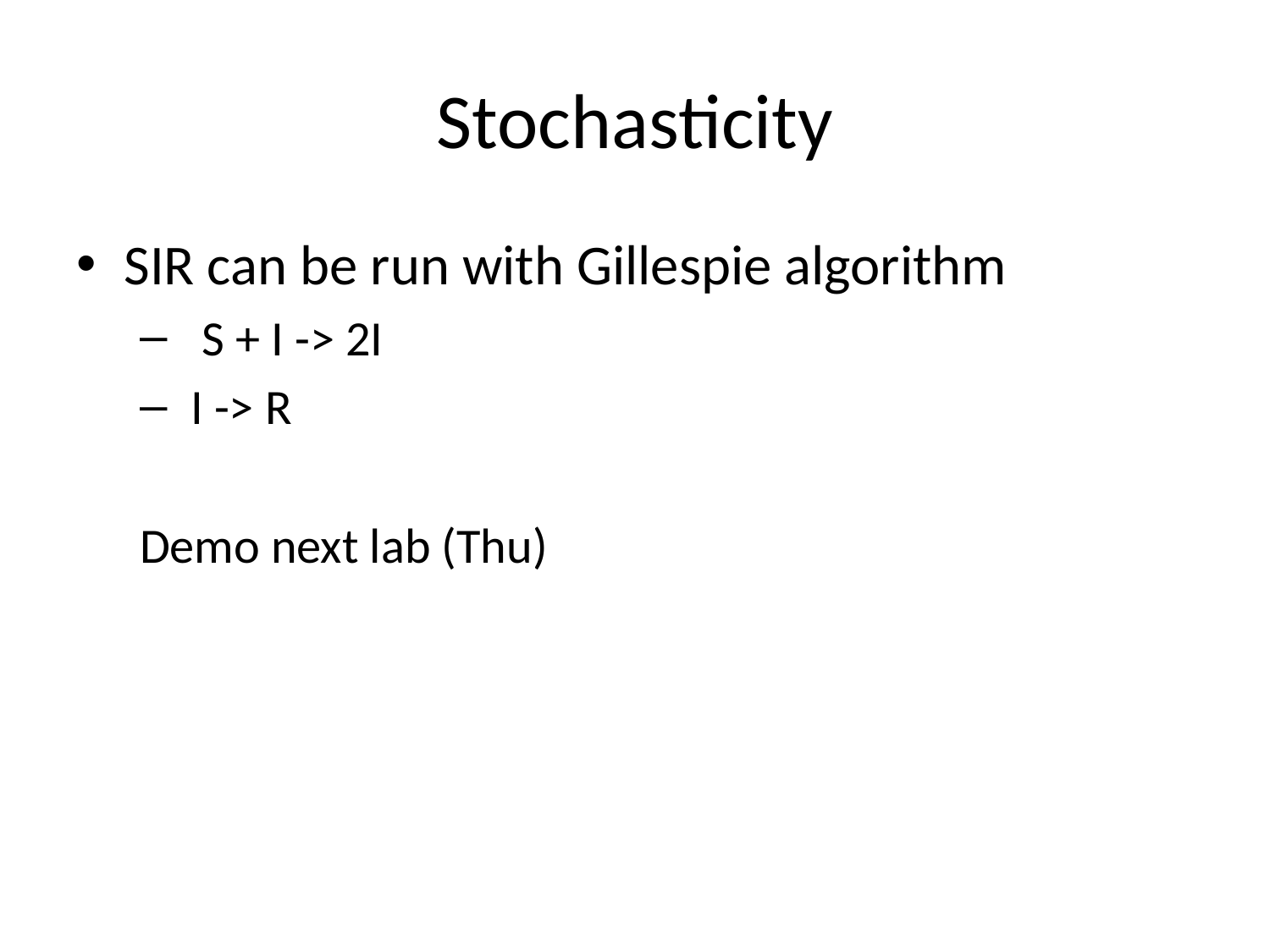

# Stochasticity
SIR can be run with Gillespie algorithm
  S + I -> 2I
 I -> R

Demo next lab (Thu)